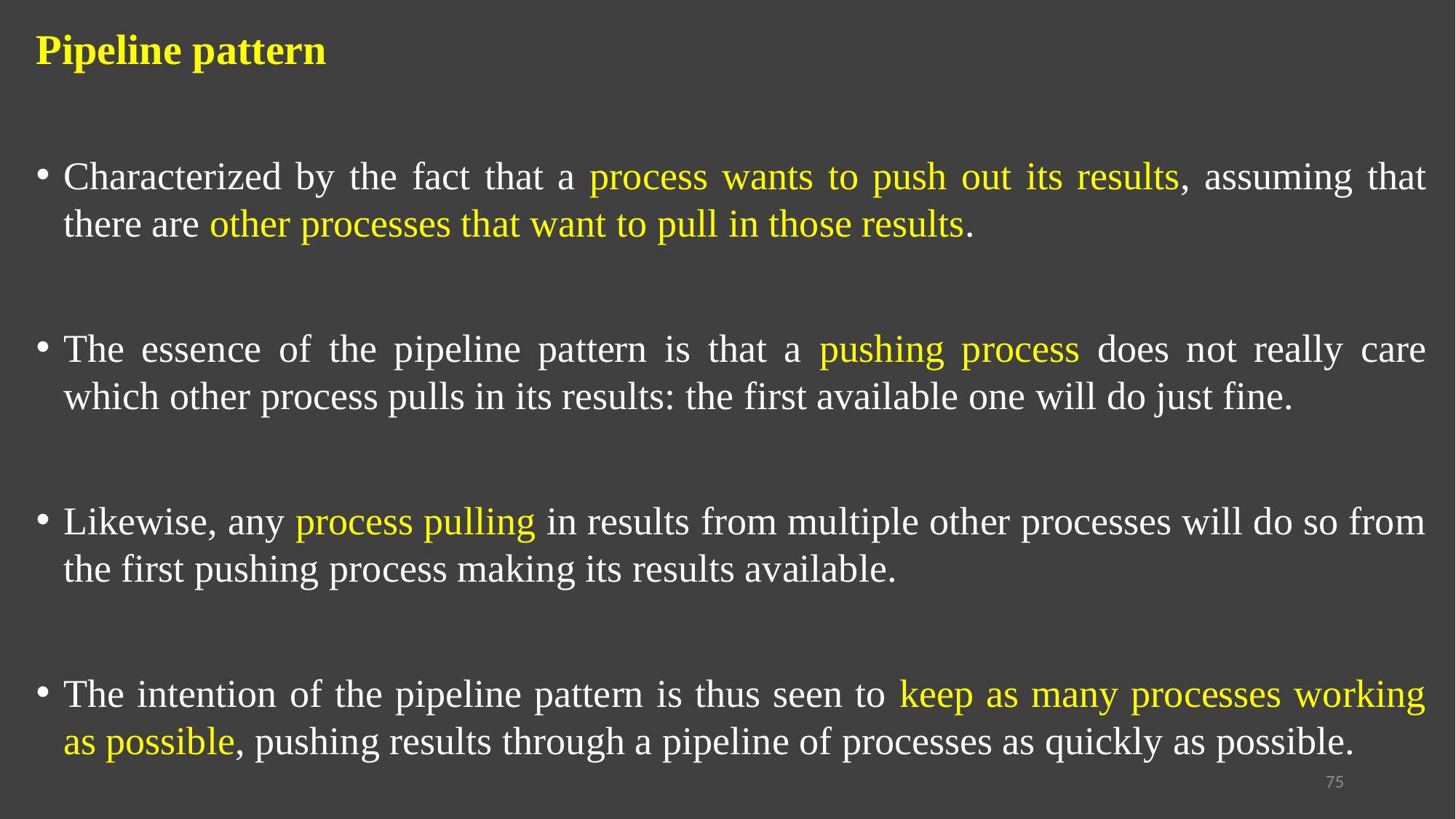

Pipeline pattern

Characterized by the fact that a process wants to push out its results, assuming that there are other processes that want to pull in those results.

The essence of the pipeline pattern is that a pushing process does not really care which other process pulls in its results: the first available one will do just fine.

Likewise, any process pulling in results from multiple other processes will do so from the first pushing process making its results available.

The intention of the pipeline pattern is thus seen to keep as many processes working as possible, pushing results through a pipeline of processes as quickly as possible.

75